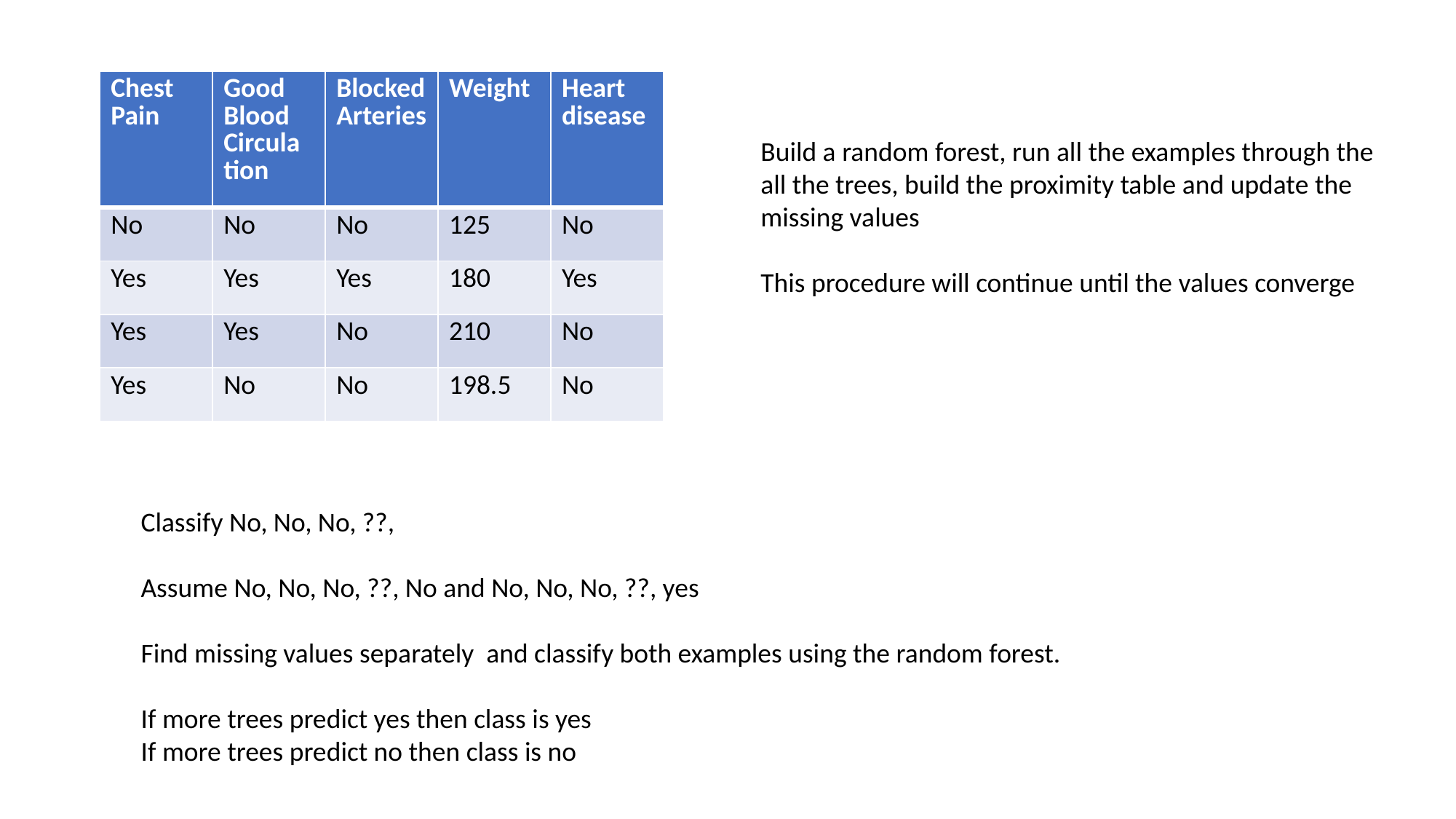

| Chest Pain | Good Blood Circulation | Blocked Arteries | Weight | Heart disease |
| --- | --- | --- | --- | --- |
| No | No | No | 125 | No |
| Yes | Yes | Yes | 180 | Yes |
| Yes | Yes | No | 210 | No |
| Yes | No | No | 198.5 | No |
Build a random forest, run all the examples through the
all the trees, build the proximity table and update the
missing values

This procedure will continue until the values converge

Classify No, No, No, ??,

Assume No, No, No, ??, No and No, No, No, ??, yes

Find missing values separately  and classify both examples using the random forest.

If more trees predict yes then class is yes
If more trees predict no then class is no